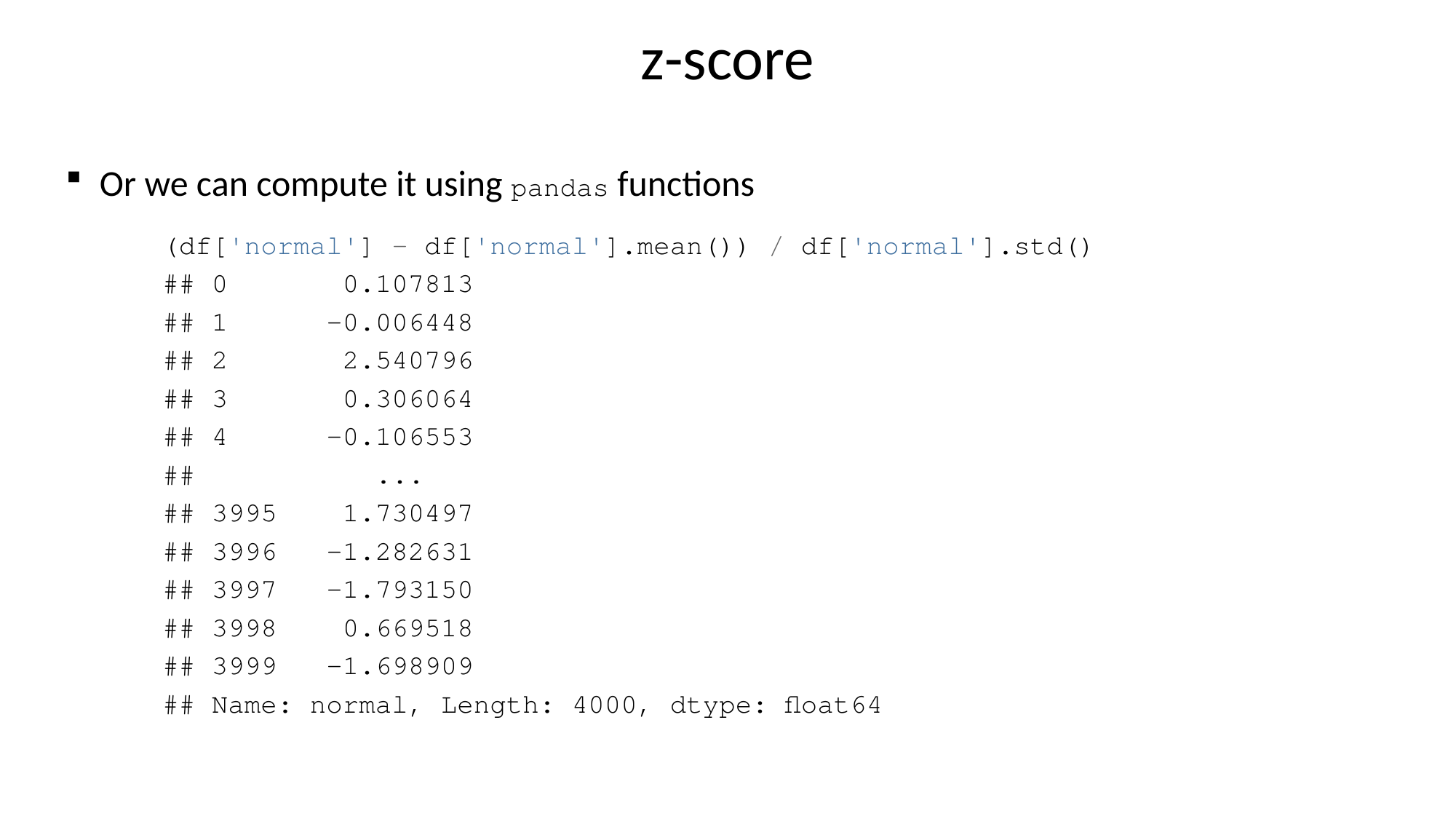

# z-score
Or we can compute it using pandas functions
(df['normal'] - df['normal'].mean()) / df['normal'].std()
## 0       0.107813
## 1      -0.006448
## 2       2.540796
## 3       0.306064
## 4      -0.106553
##           ...
## 3995    1.730497
## 3996   -1.282631
## 3997   -1.793150
## 3998    0.669518
## 3999   -1.698909
## Name: normal, Length: 4000, dtype: float64